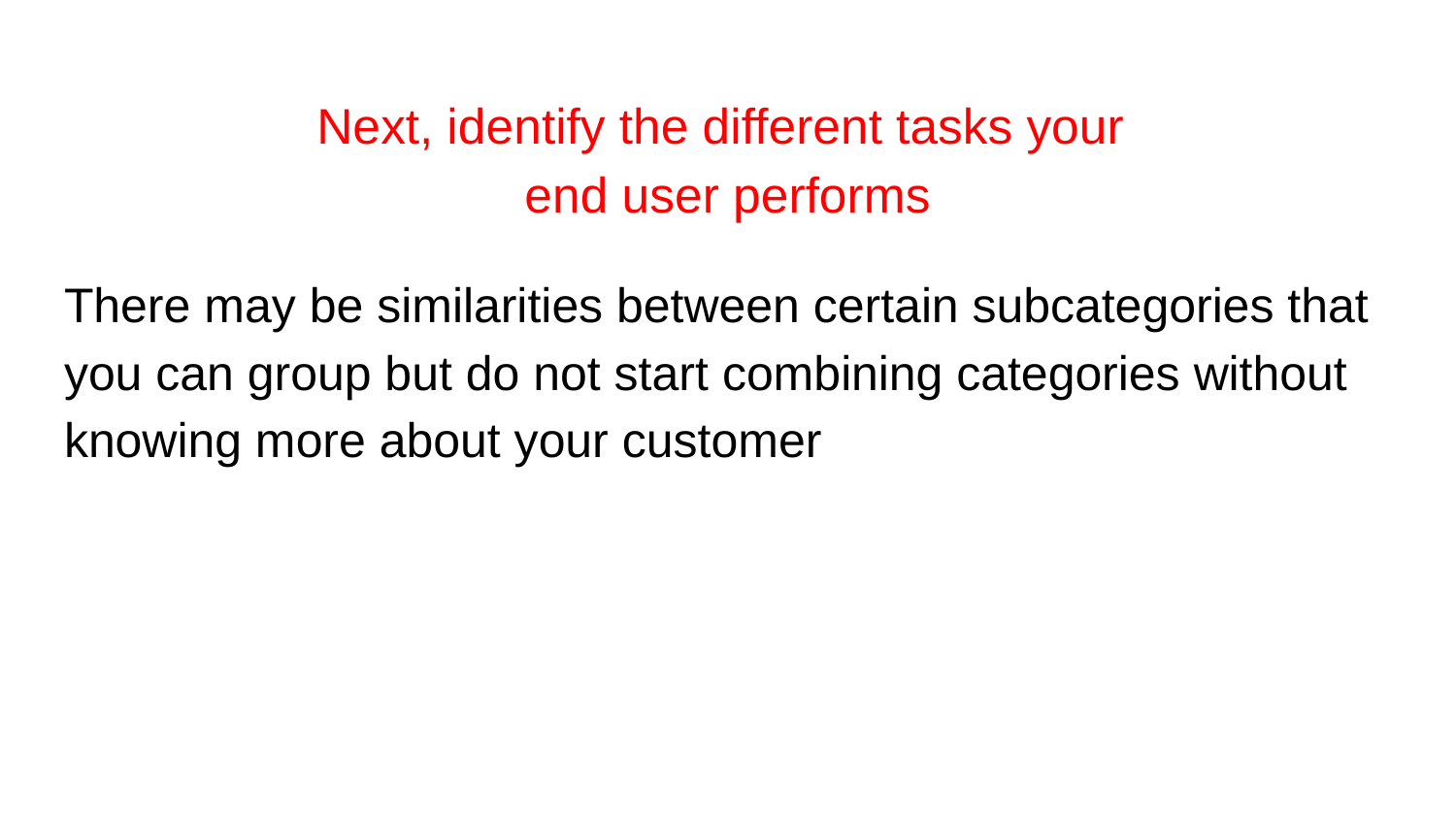

# Next, identify the different tasks your
end user performs

There may be similarities between certain subcategories that you can group but do not start combining categories without knowing more about your customer